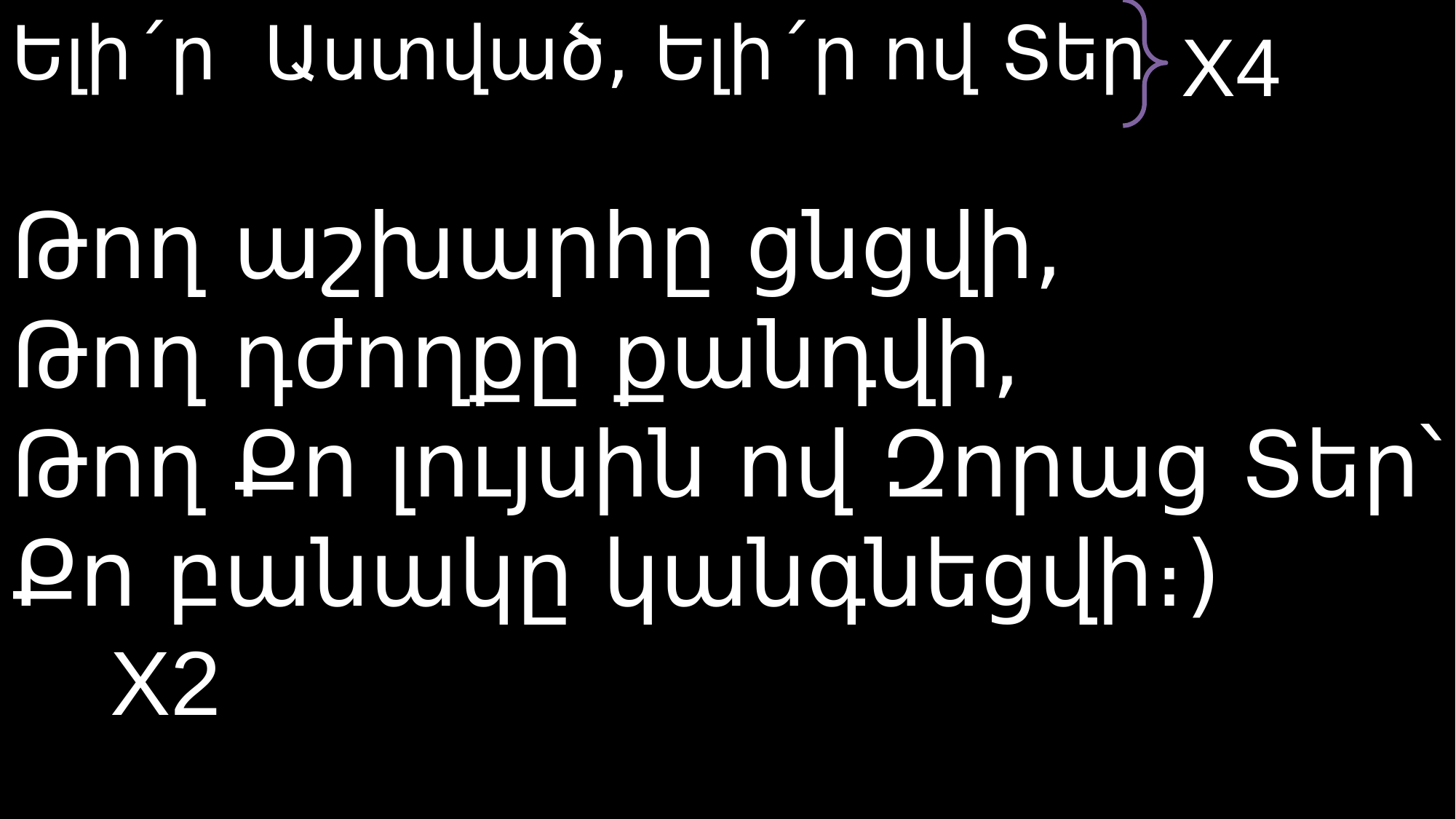

# Ելի´ր  Աստված, Ելի´ր ով Տեր Թող աշխարհը ցնցվի, Թող դժողքը քանդվի, Թող Քո լույսին ով Զորաց Տեր՝ Քո բանակը կանգնեցվի։) X2

X4